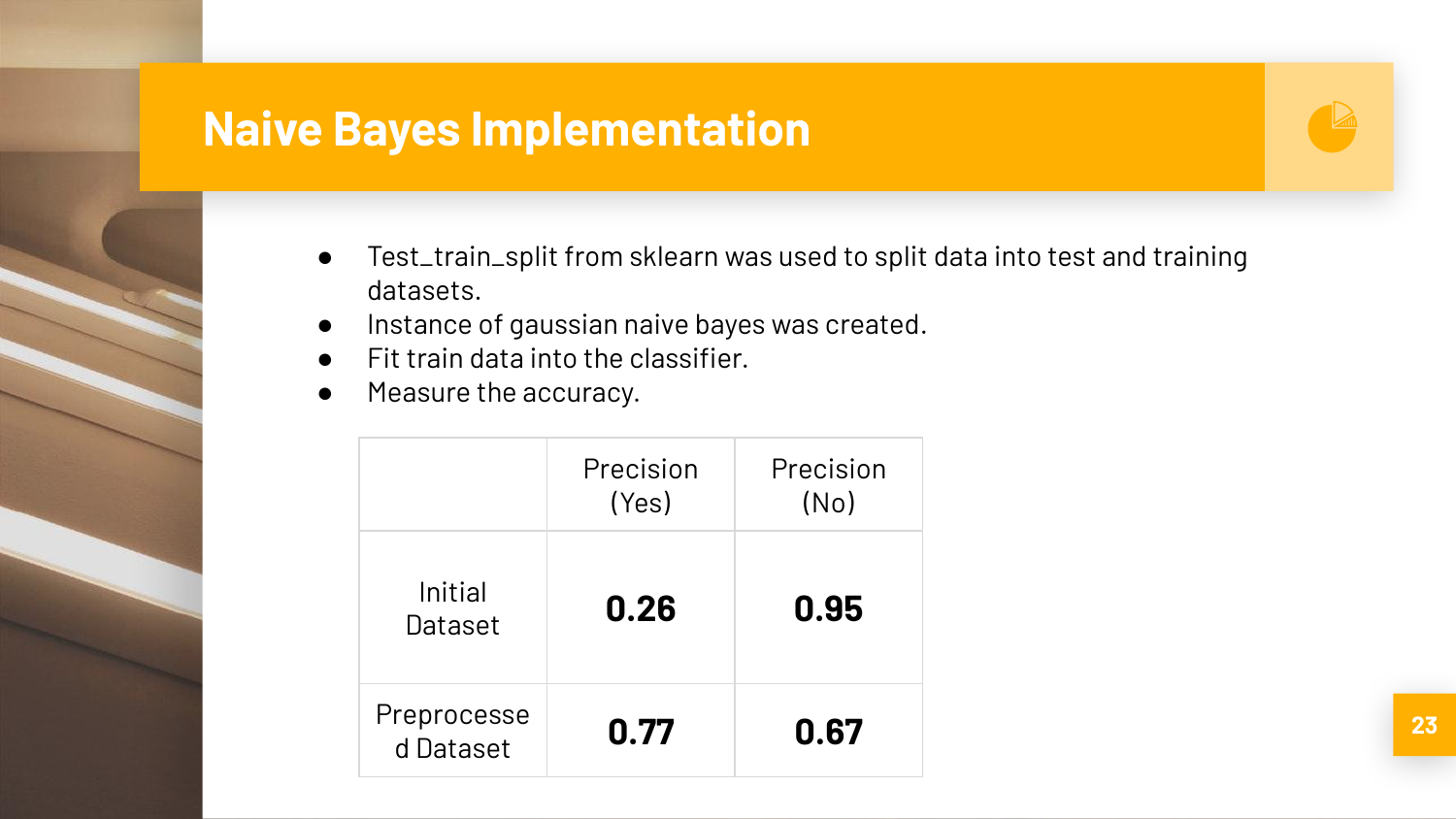

# Naive Bayes Implementation

Test_train_split from sklearn was used to split data into test and training datasets.
Instance of gaussian naive bayes was created.
Fit train data into the classifier.
Measure the accuracy.
|  | Precision (Yes) | Precision (No) |
| --- | --- | --- |
| Initial Dataset | 0.26 | 0.95 |
| Preprocessed Dataset | 0.77 | 0.67 |
23